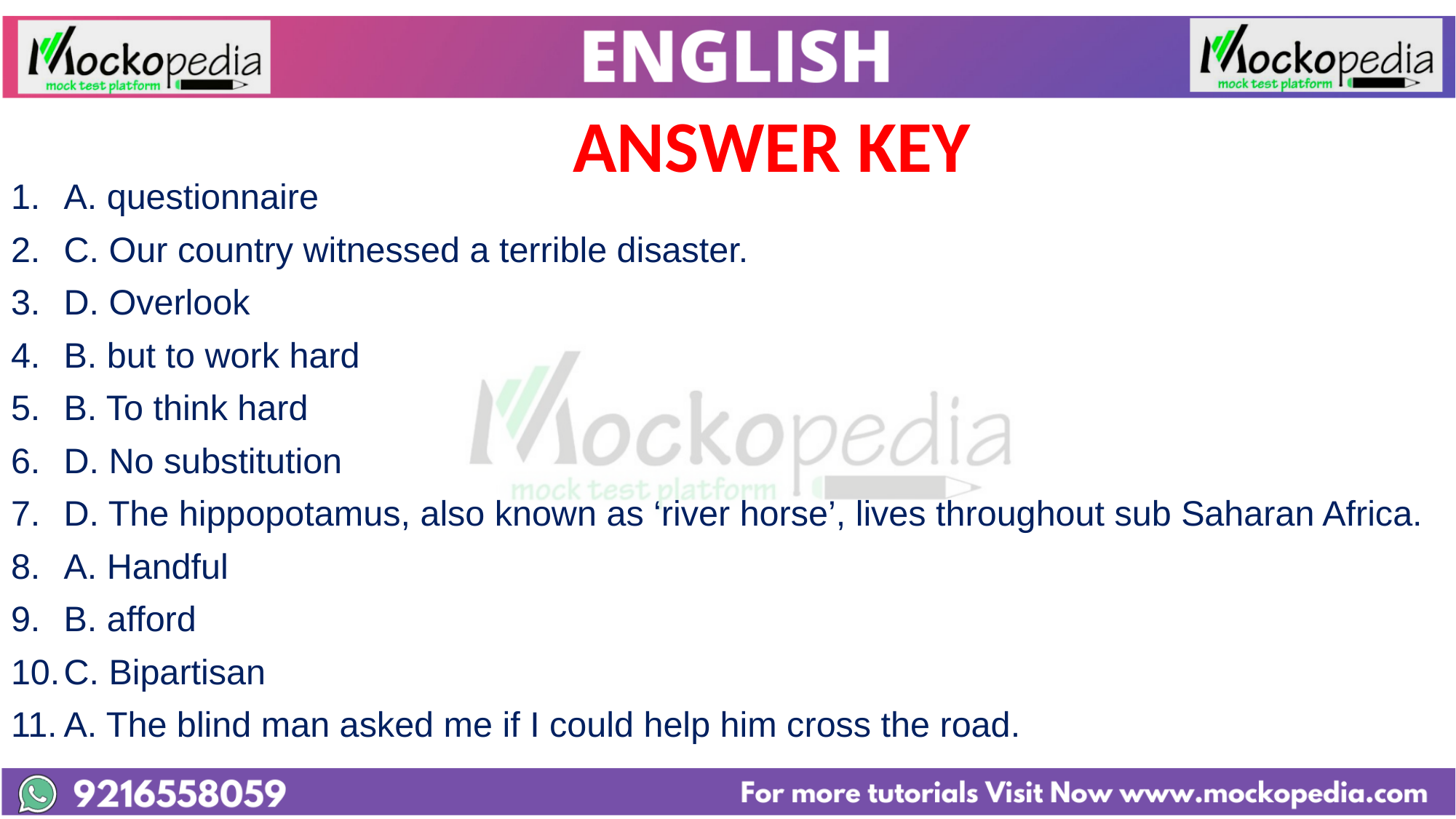

ANSWER KEY

A. questionnaire
C. Our country witnessed a terrible disaster.
D. Overlook
B. but to work hard
B. To think hard
D. No substitution
D. The hippopotamus, also known as ‘river horse’, lives throughout sub Saharan Africa.
A. Handful
B. afford
C. Bipartisan
A. The blind man asked me if I could help him cross the road.